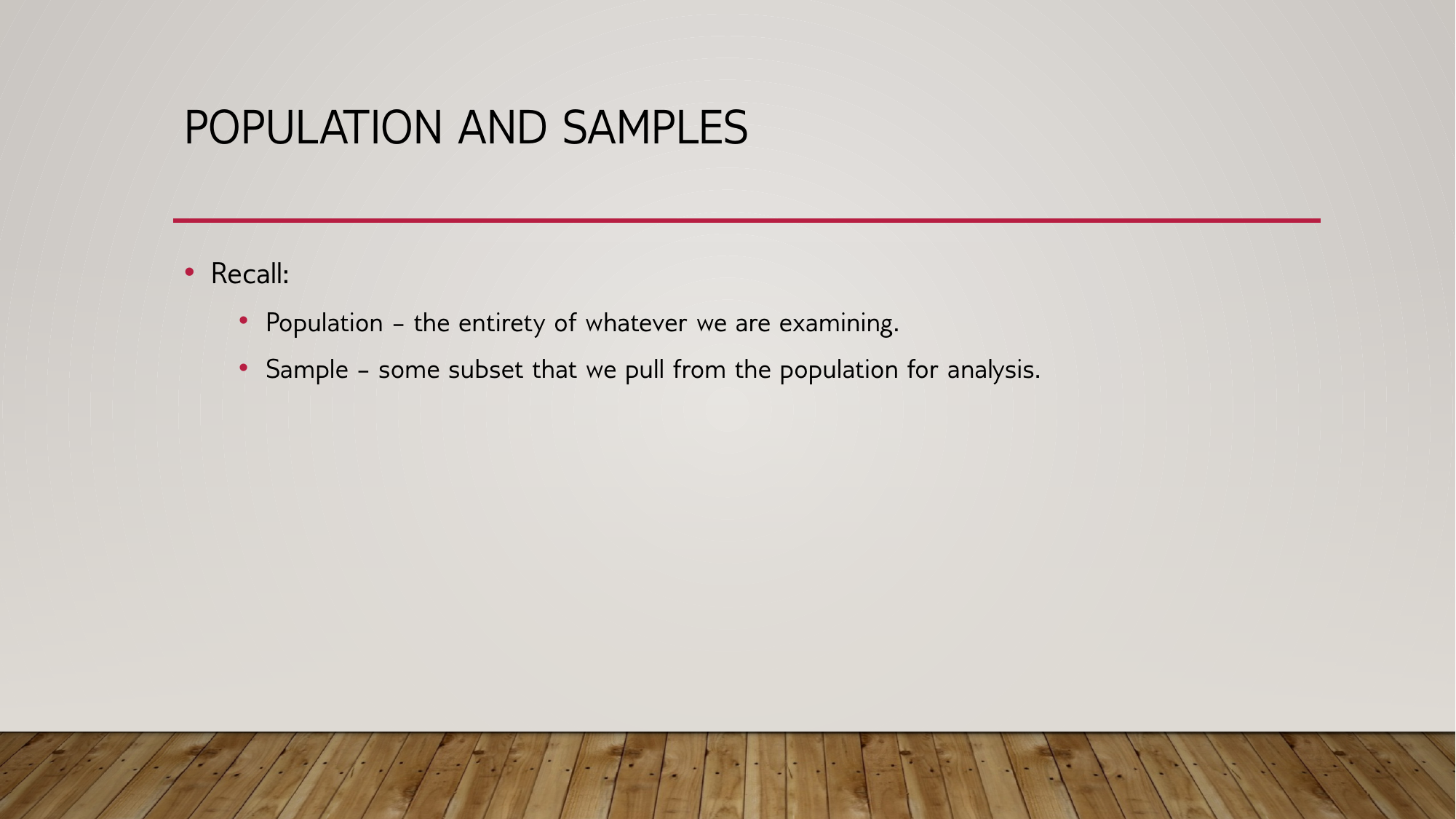

# Population and Samples
Recall:
Population – the entirety of whatever we are examining.
Sample – some subset that we pull from the population for analysis.